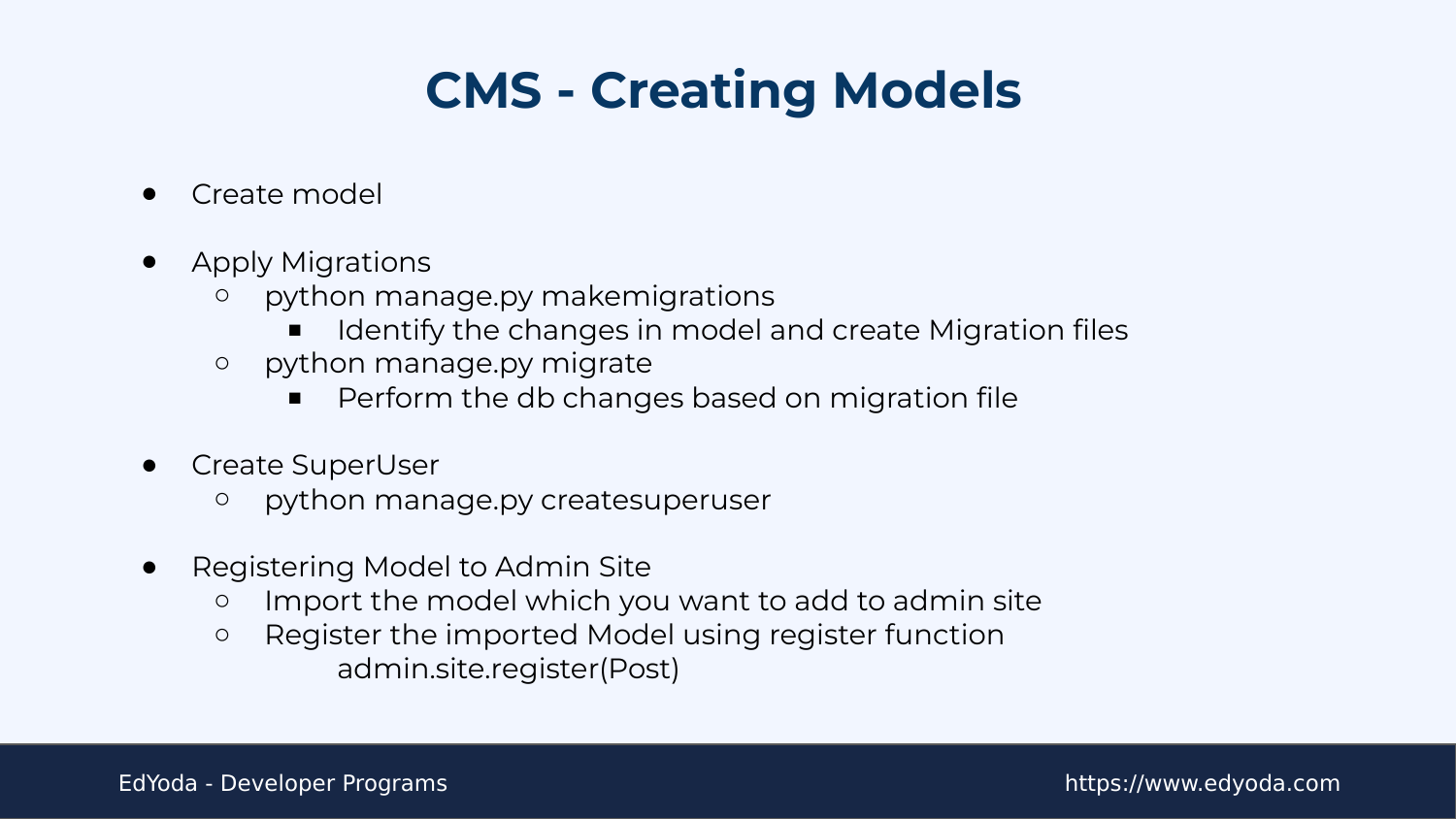

# CMS - Creating Models
Create model
Apply Migrations
python manage.py makemigrations
Identify the changes in model and create Migration files
python manage.py migrate
Perform the db changes based on migration file
Create SuperUser
python manage.py createsuperuser
Registering Model to Admin Site
Import the model which you want to add to admin site
Register the imported Model using register function
admin.site.register(Post)

EdYoda - Developer Programs
https://www.edyoda.com